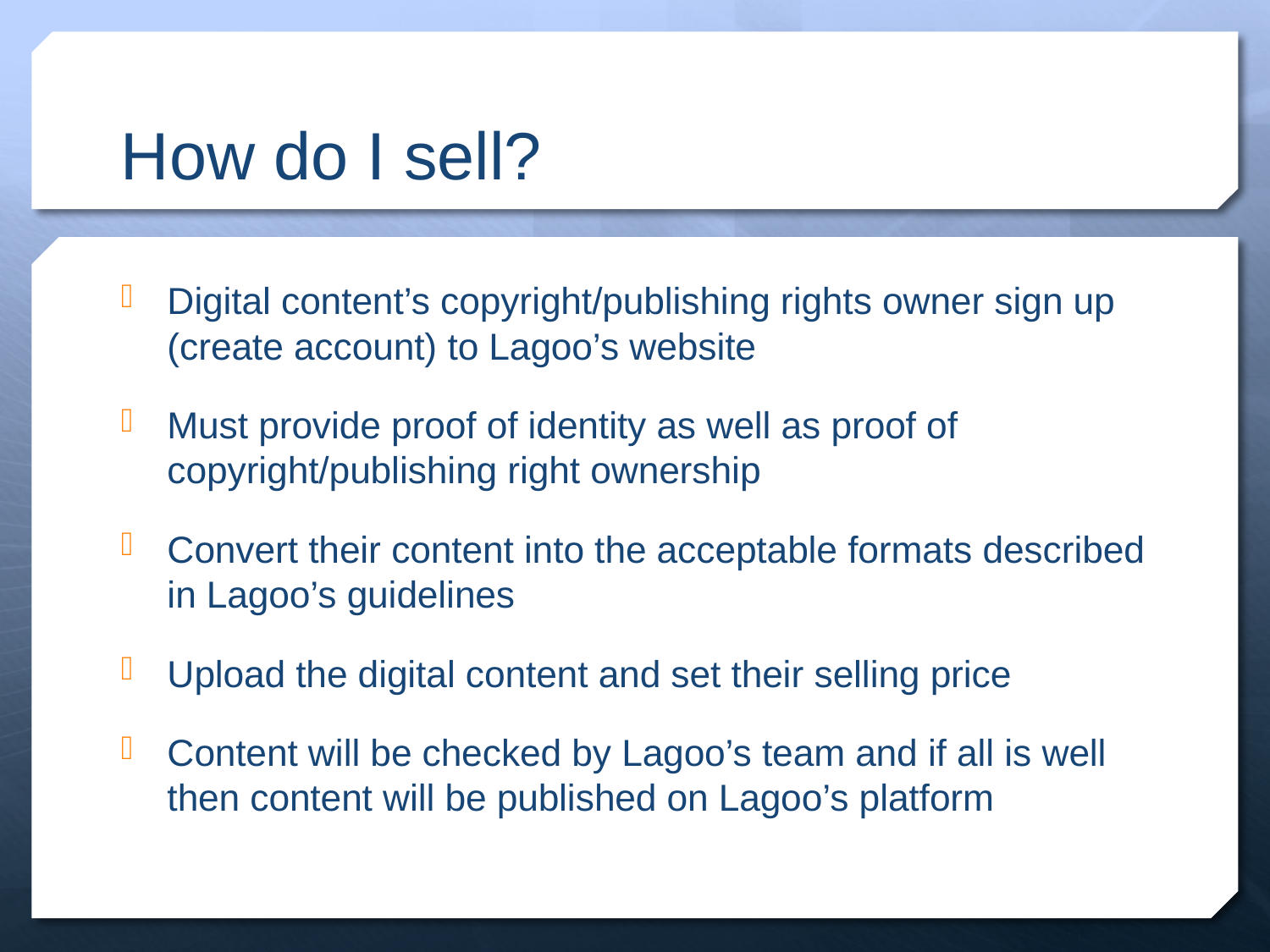

# How do I sell?
Digital content’s copyright/publishing rights owner sign up (create account) to Lagoo’s website
Must provide proof of identity as well as proof of copyright/publishing right ownership
Convert their content into the acceptable formats described in Lagoo’s guidelines
Upload the digital content and set their selling price
Content will be checked by Lagoo’s team and if all is well then content will be published on Lagoo’s platform